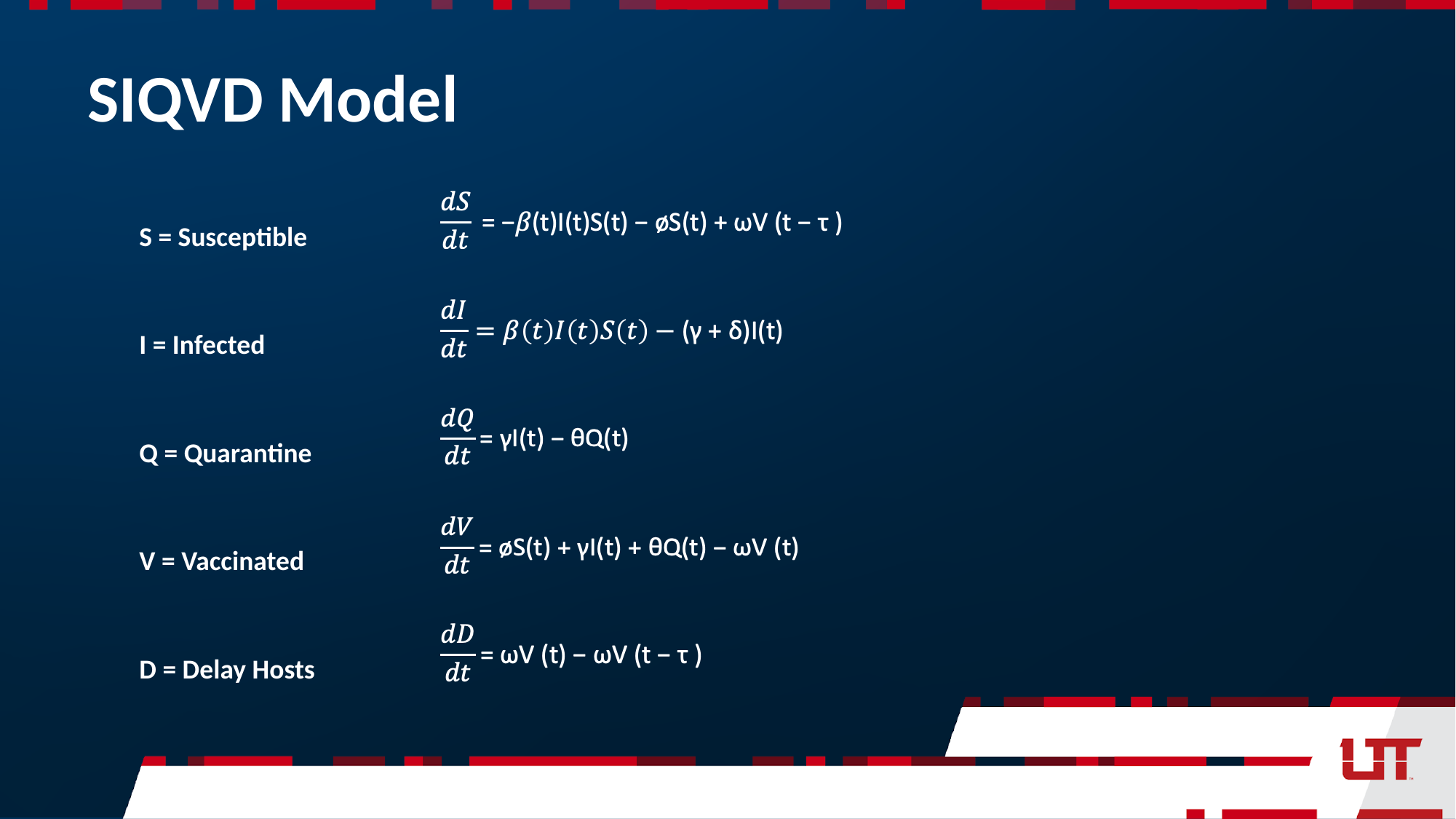

SIQVD Model
S = Susceptible

I = Infected

Q = Quarantine

V = Vaccinated

D = Delay Hosts